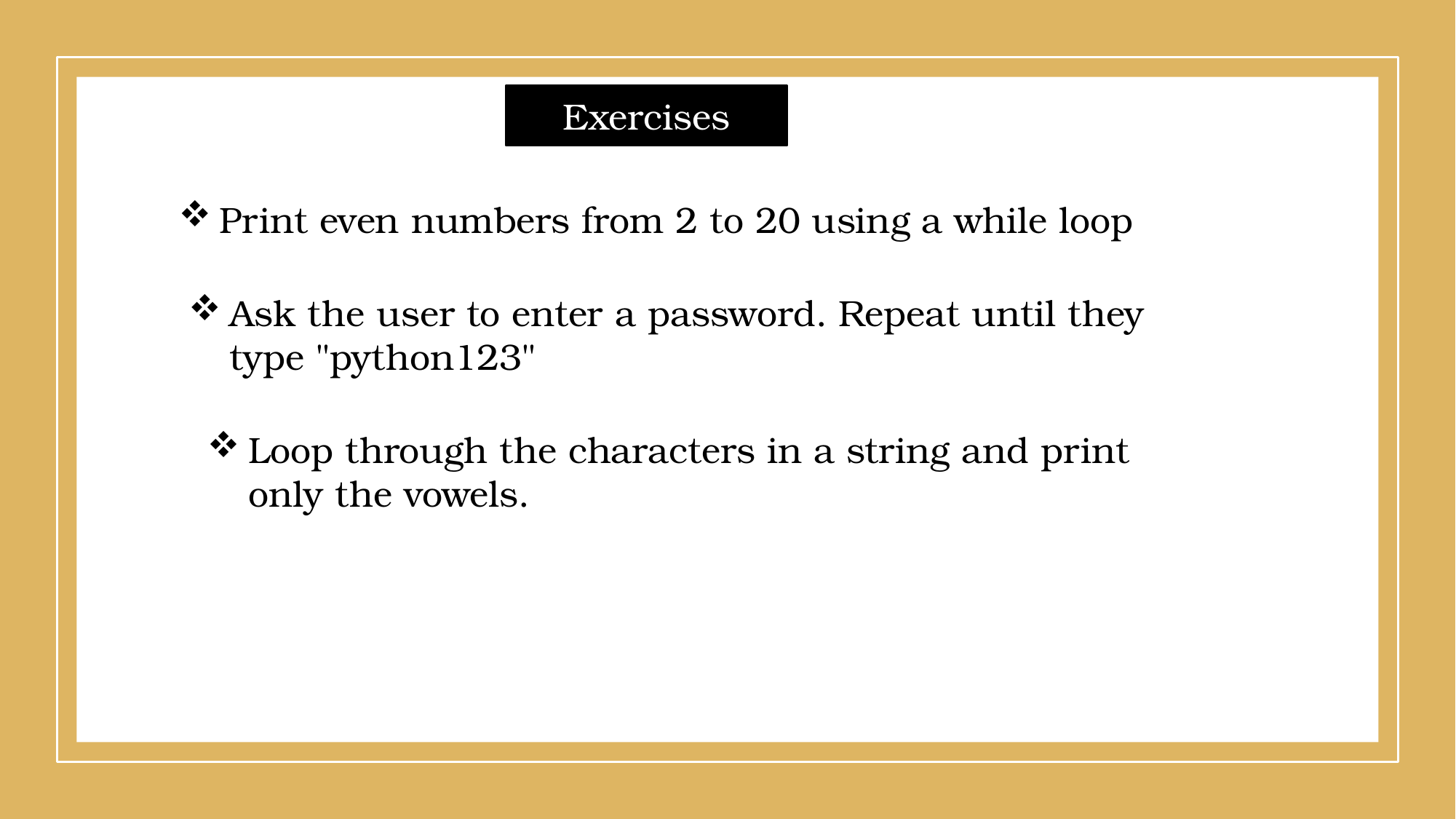

Exercises
Print even numbers from 2 to 20 using a while loop
Ask the user to enter a password. Repeat until they type "python123"
Loop through the characters in a string and print only the vowels.